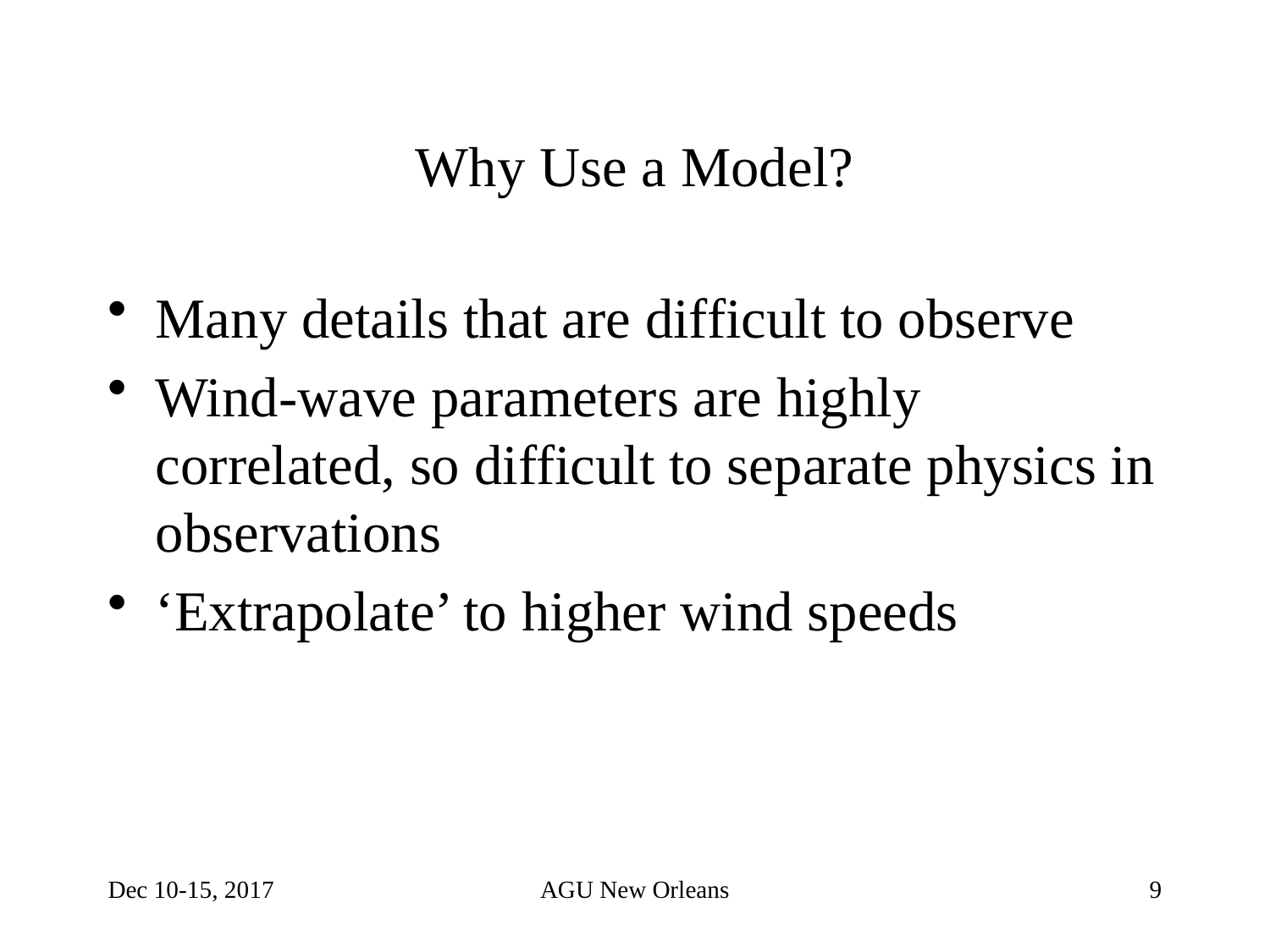

# Why Use a Model?
Many details that are difficult to observe
Wind-wave parameters are highly correlated, so difficult to separate physics in observations
‘Extrapolate’ to higher wind speeds
Dec 10-15, 2017
AGU New Orleans
9